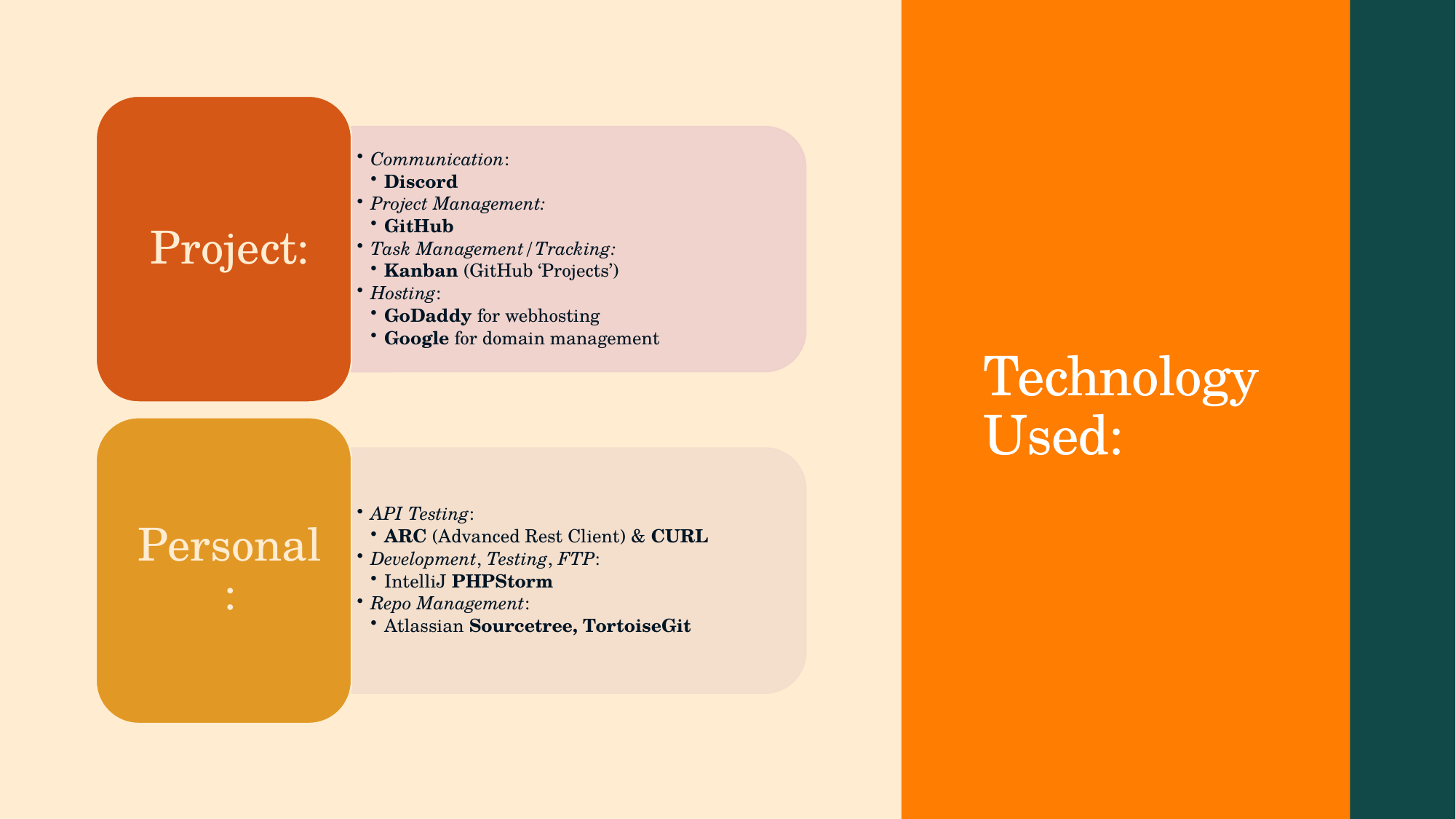

Communication:
Discord
Project Management:
GitHub
Task Management/Tracking:
Kanban (GitHub ‘Projects’)
Hosting:
GoDaddy for webhosting
Google for domain management
Project:
API Testing:
ARC (Advanced Rest Client) & CURL
Development, Testing, FTP:
IntelliJ PHPStorm
Repo Management:
Atlassian Sourcetree, TortoiseGit
Personal:
# Technology Used: